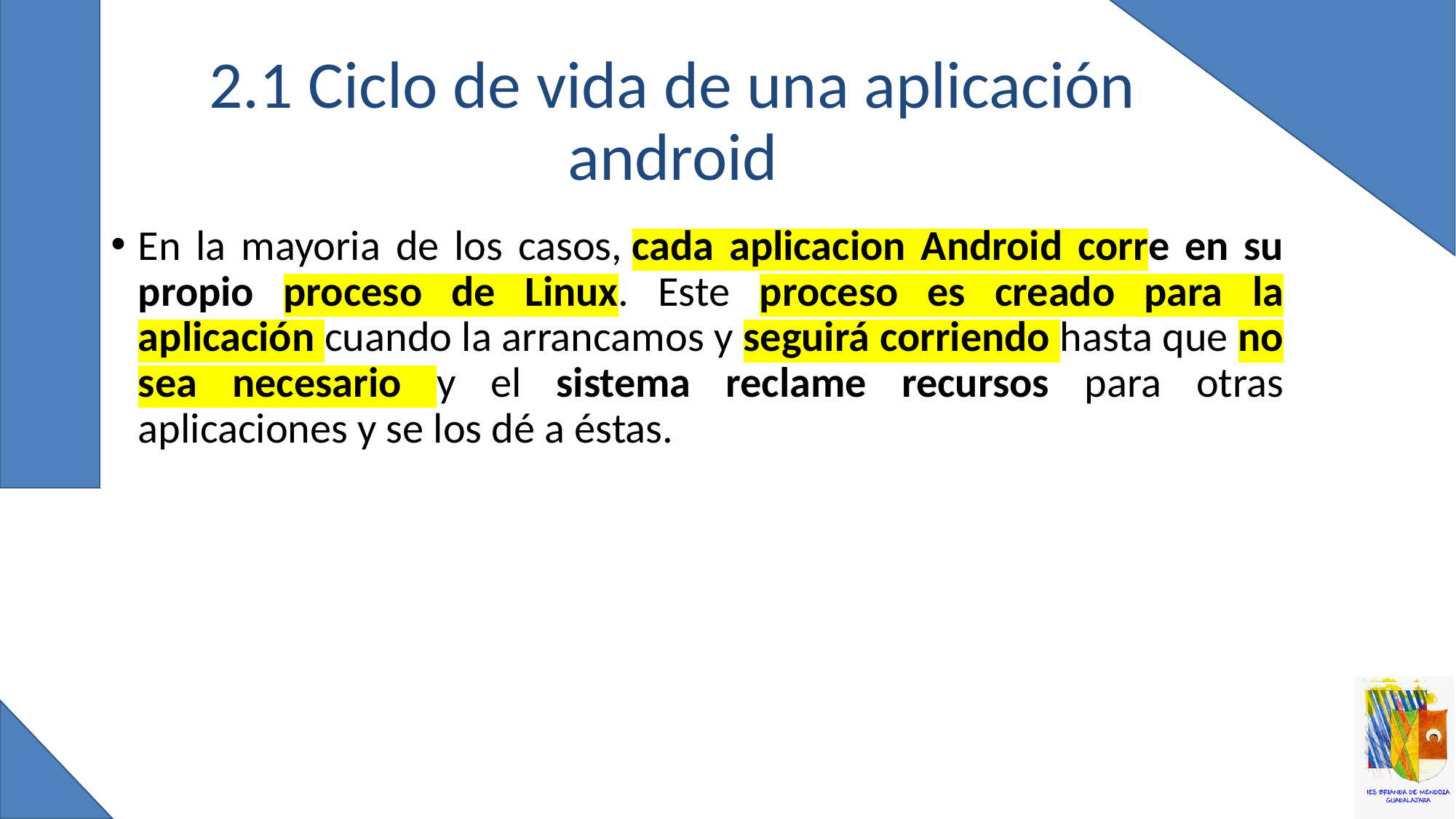

# 2.1 Ciclo de vida de una aplicación android
En la mayoria de los casos, cada aplicacion Android corre en su propio proceso de Linux. Este proceso es creado para la aplicación cuando la arrancamos y seguirá corriendo hasta que no sea necesario y el sistema reclame recursos para otras aplicaciones y se los dé a éstas.